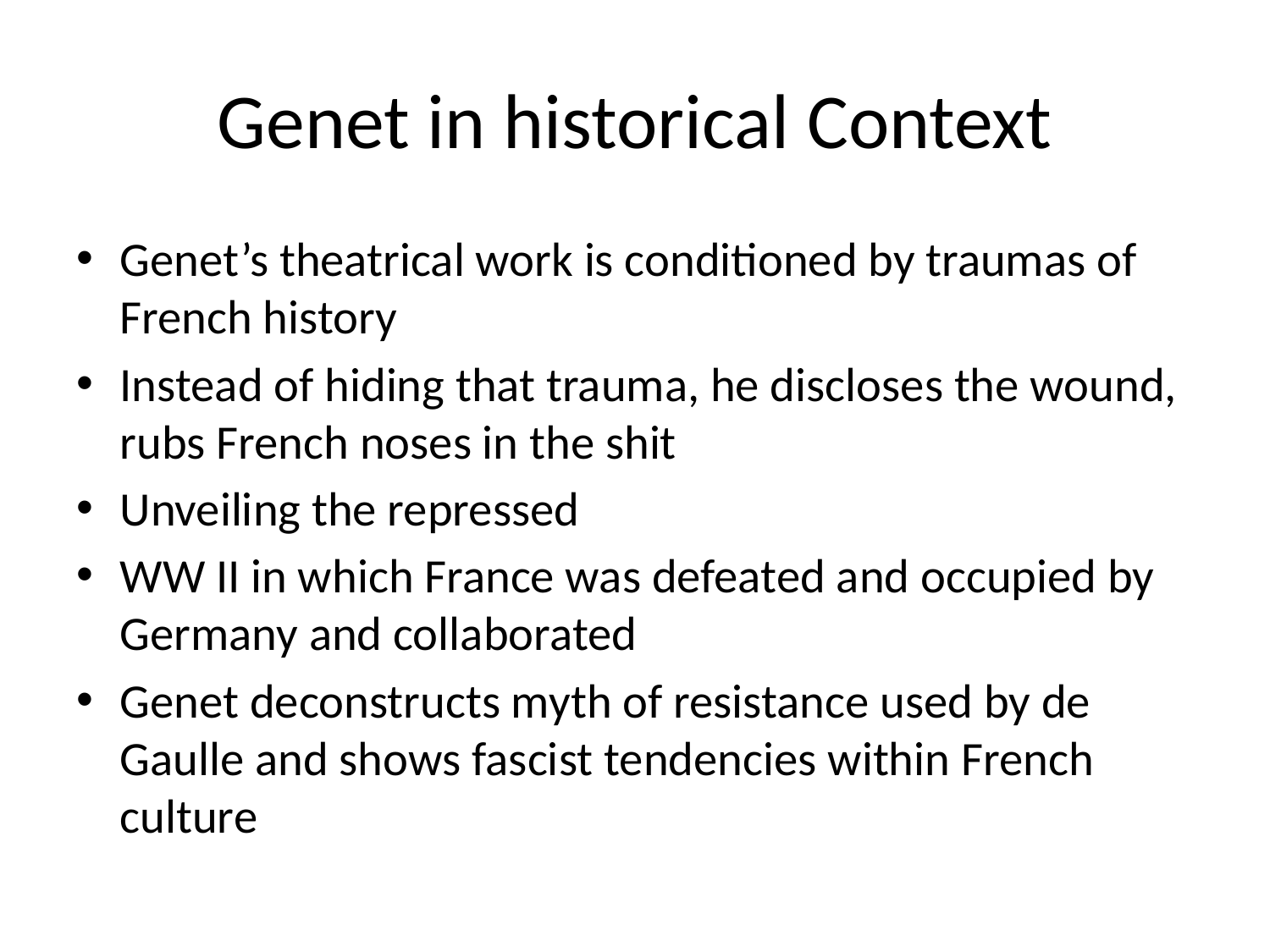

# Genet in historical Context
Genet’s theatrical work is conditioned by traumas of French history
Instead of hiding that trauma, he discloses the wound, rubs French noses in the shit
Unveiling the repressed
WW II in which France was defeated and occupied by Germany and collaborated
Genet deconstructs myth of resistance used by de Gaulle and shows fascist tendencies within French culture